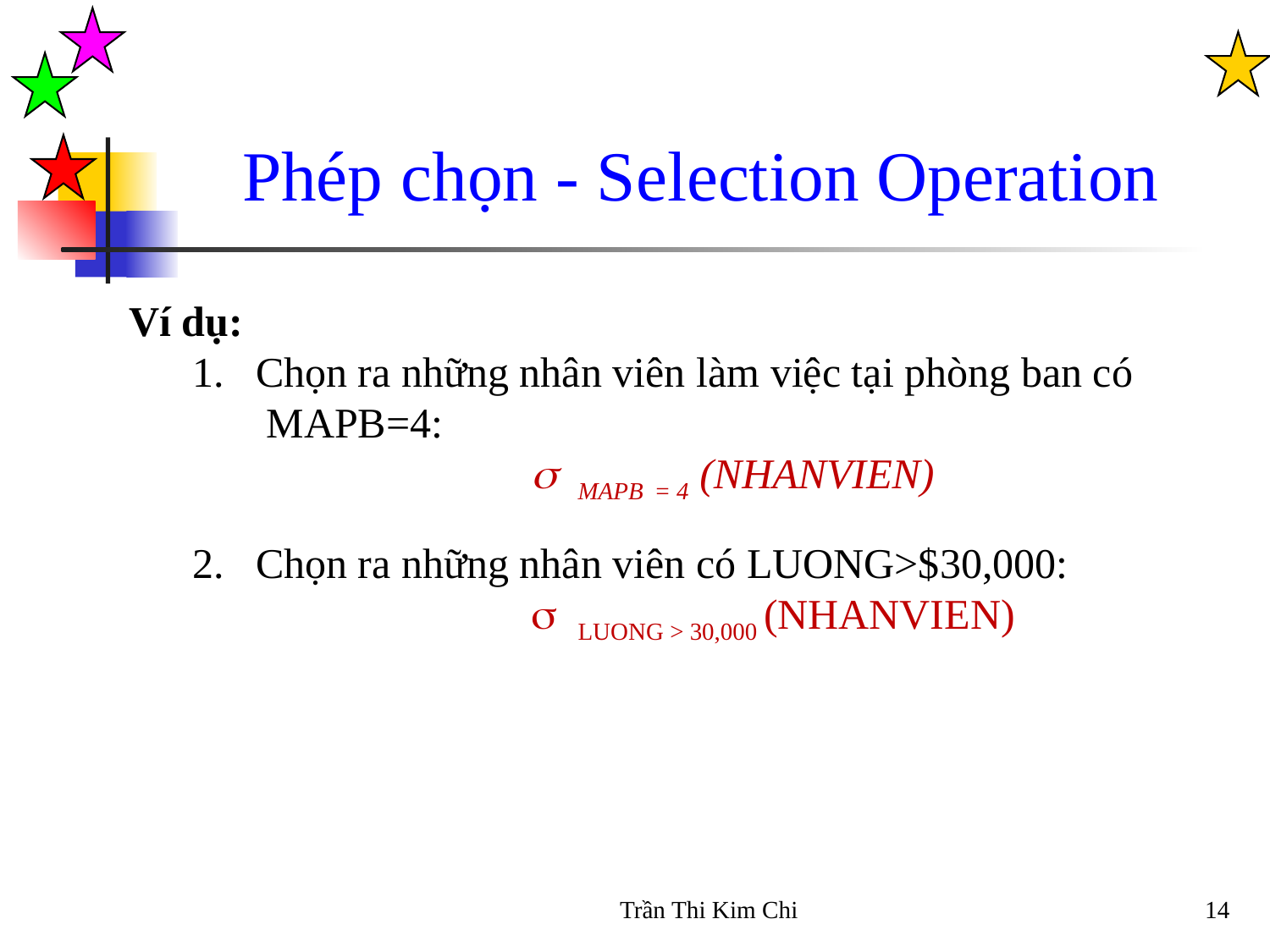

Phép chọn - Selection Operation
Ví dụ:
Chọn ra những nhân viên làm việc tại phòng ban có  MAPB=4:
			 σ MAPB = 4 (NHANVIEN)
Chọn ra những nhân viên có LUONG>$30,000:
			 σ LUONG > 30,000 (NHANVIEN)
Trần Thi Kim Chi
14